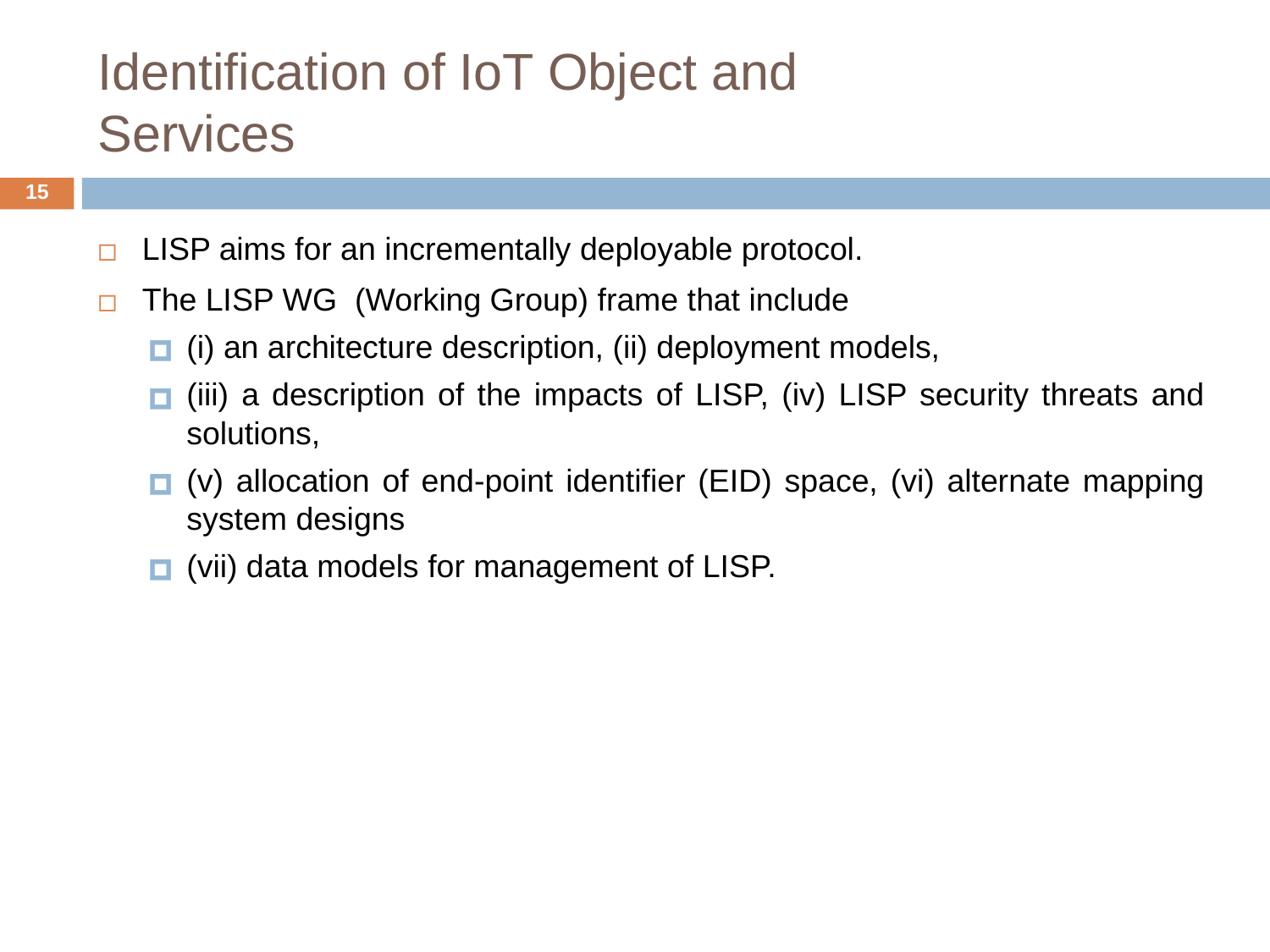

# Identification of IoT Object and Services
15
LISP aims for an incrementally deployable protocol.
The LISP WG  (Working Group) frame that include
(i) an architecture description, (ii) deployment models,
(iii) a description of the impacts of LISP, (iv) LISP security threats and solutions,
(v) allocation of end-point identifier (EID) space, (vi) alternate mapping system designs
(vii) data models for management of LISP.